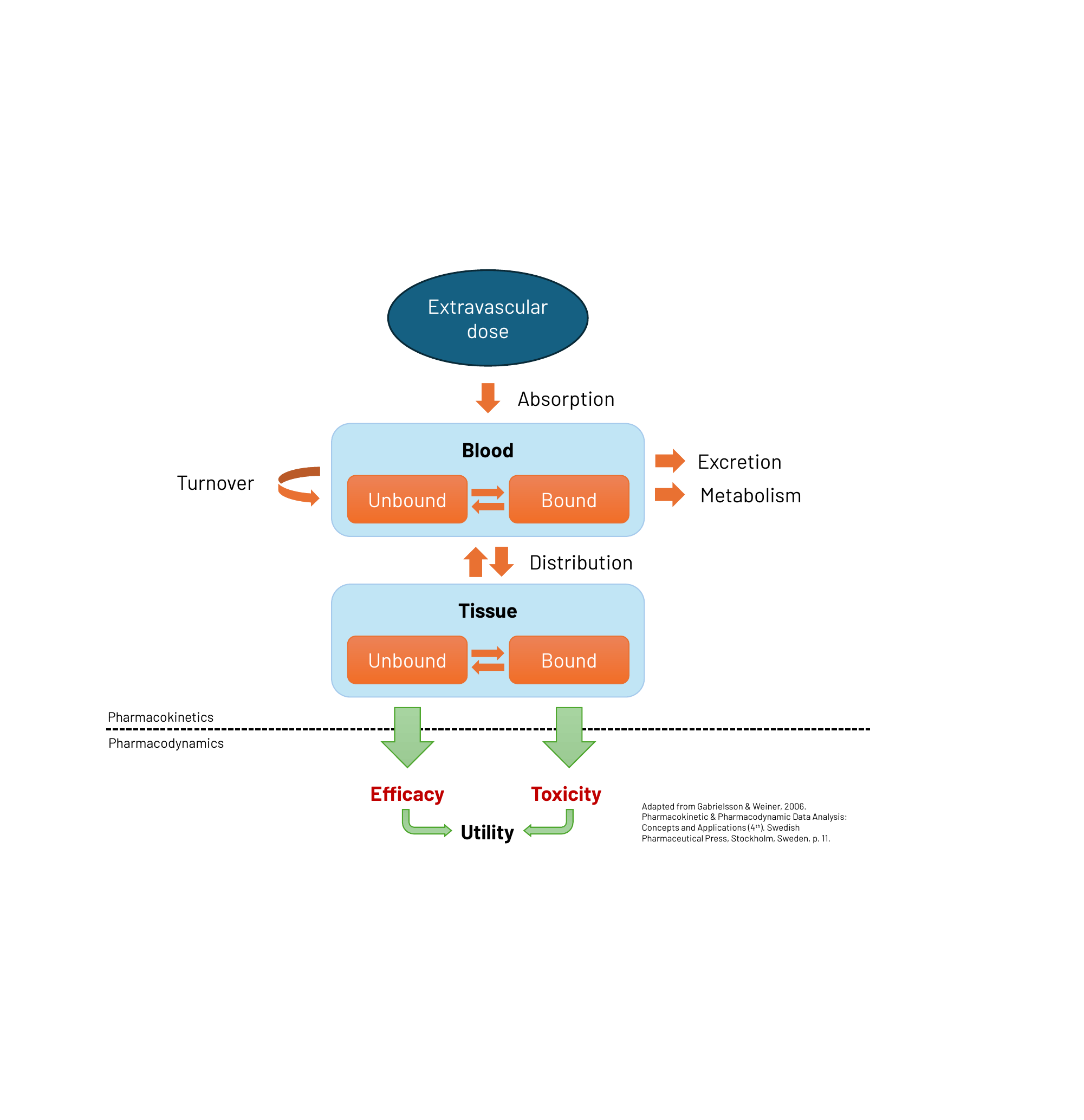

Extravascular dose
Absorption

Blood
Excretion

Turnover

Unbound
Bound
Metabolism

Distribution

Tissue
Unbound
Bound

Pharmacokinetics

Pharmacodynamics
Efficacy
Toxicity
Adapted from Gabrielsson & Weiner, 2006. Pharmacokinetic & Pharmacodynamic Data Analysis: Concepts and Applications (4th). Swedish Pharmaceutical Press, Stockholm, Sweden, p. 11.

Utility